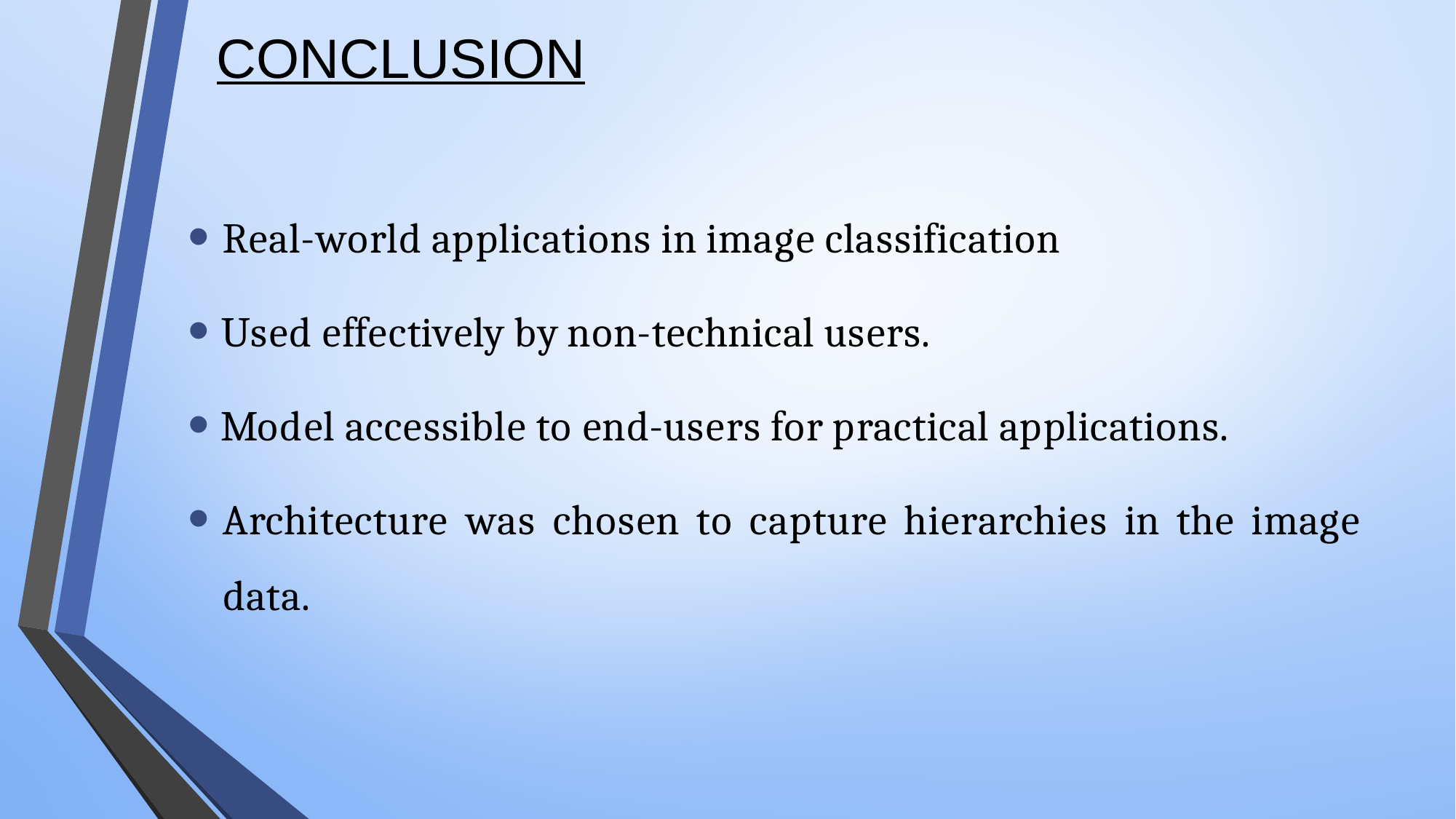

# CONCLUSION
Real-world applications in image classification
Used effectively by non-technical users.
Model accessible to end-users for practical applications.
Architecture was chosen to capture hierarchies in the image data.